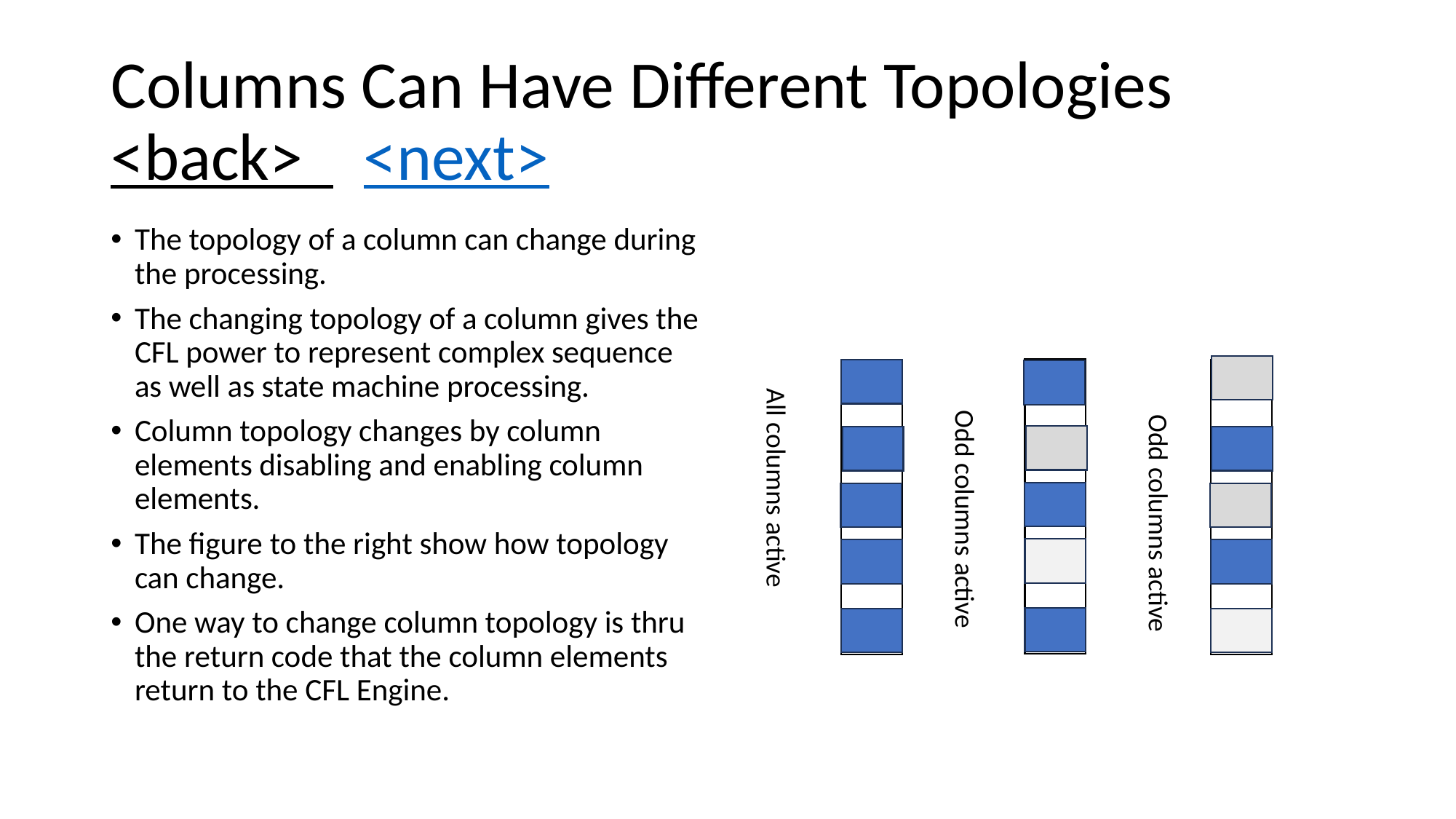

# Columns Can Have Different Topologies <back>    <next>
The topology of a column can change during the processing.
The changing topology of a column gives the CFL power to represent complex sequence as well as state machine processing.
Column topology changes by column elements disabling and enabling column elements.
The figure to the right show how topology can change.
One way to change column topology is thru the return code that the column elements return to the CFL Engine.

All columns active

Odd columns active
Odd columns active